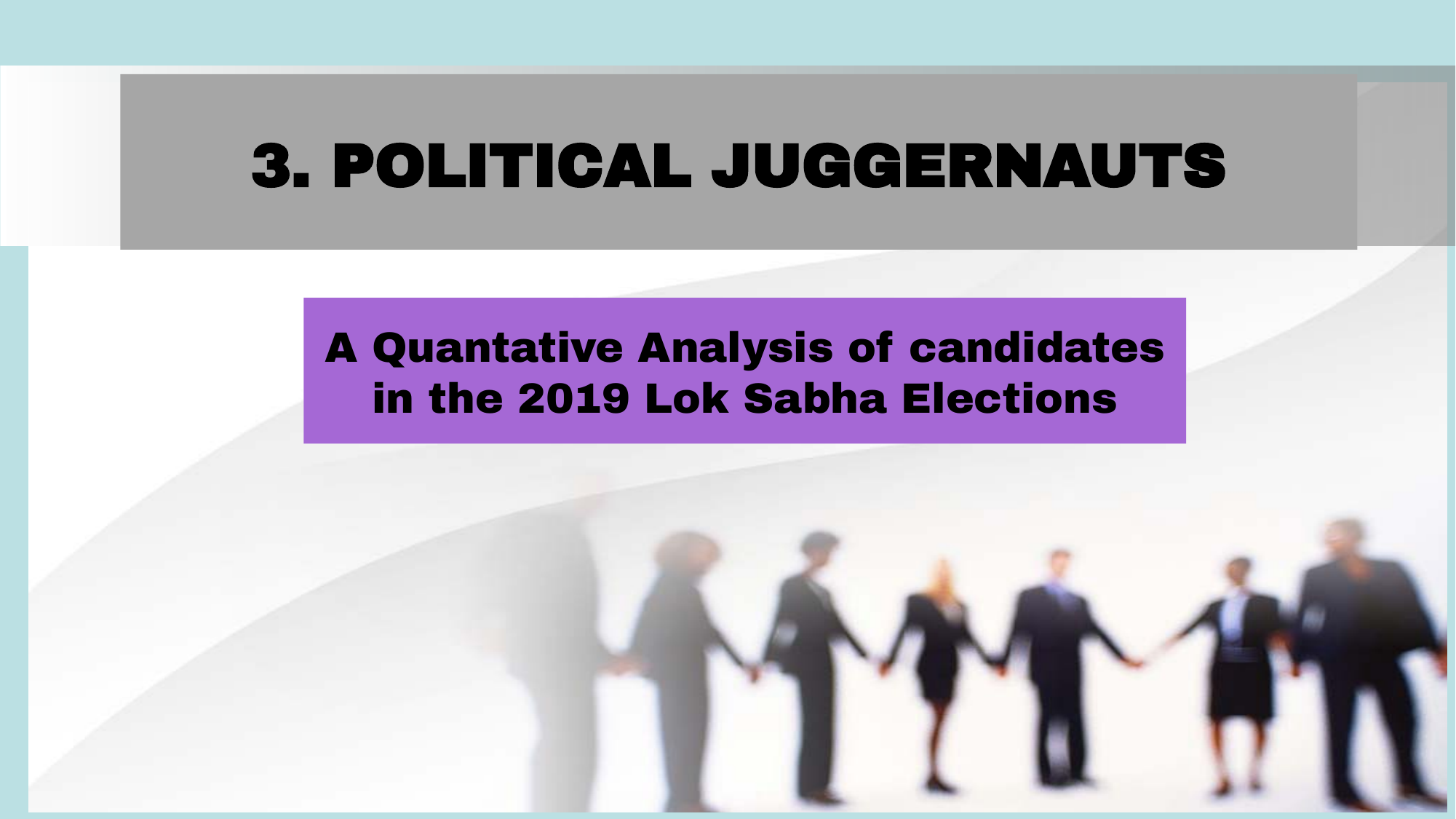

# 3. POLITICAL JUGGERNAUTS
A Quantative Analysis of candidates in the 2019 Lok Sabha Elections